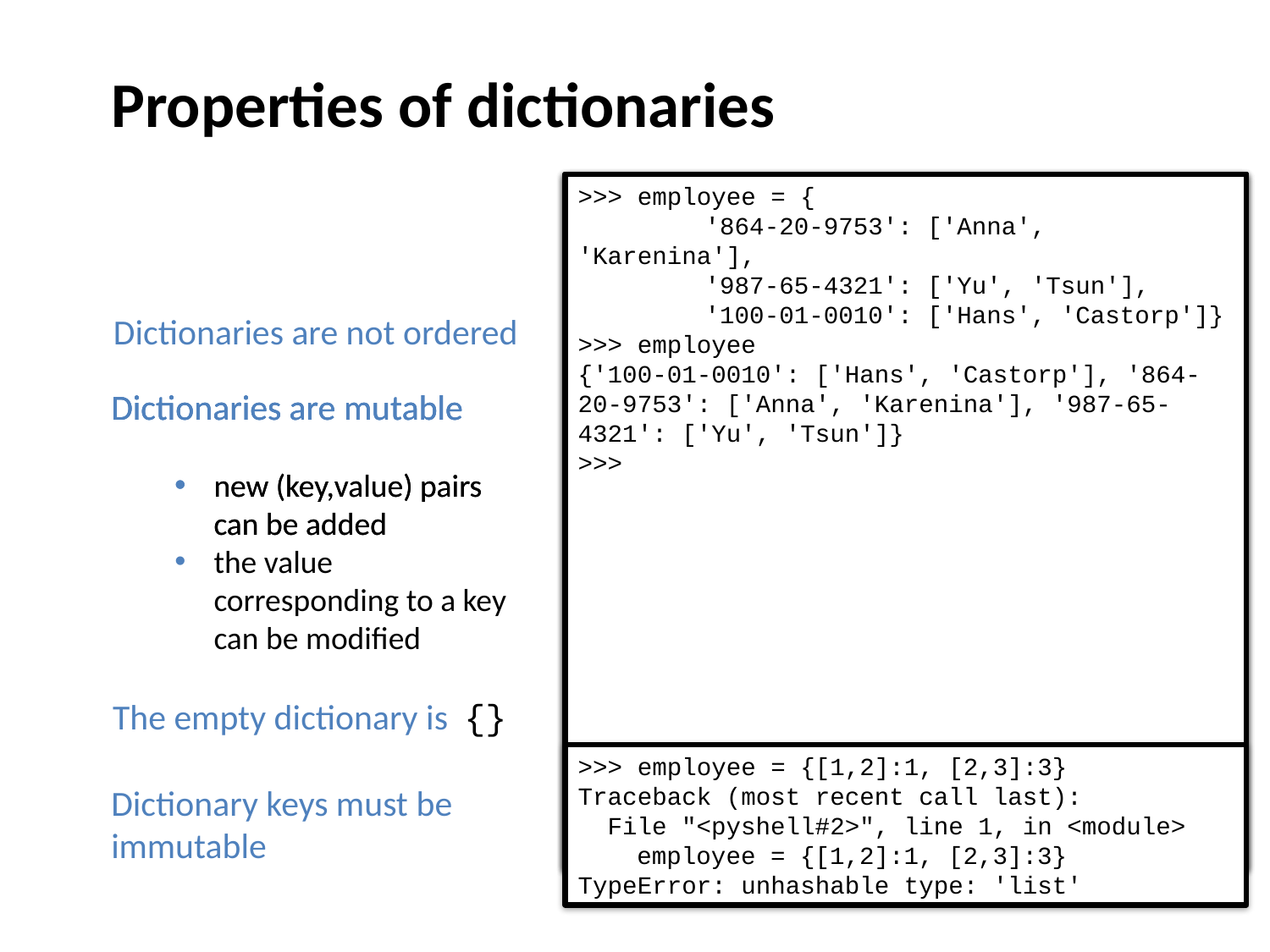

Properties of dictionaries
>>> employee = {
	'864-20-9753': ['Anna', 'Karenina'],
	'987-65-4321': ['Yu', 'Tsun'],
	'100-01-0010': ['Hans', 'Castorp']}
>>> employee
{'100-01-0010': ['Hans', 'Castorp'], '864-20-9753': ['Anna', 'Karenina'], '987-65-4321': ['Yu', 'Tsun']}
>>> employee['123-45-6789'] = 'Holden Cafield'
>>> employee
{'100-01-0010': ['Hans', 'Castorp'], '864-20-9753': ['Anna', 'Karenina'], '987-65-4321': ['Yu', 'Tsun'], '123-45-6789': 'Holden Cafield'}
>>>

>>> employee = {
	'864-20-9753': ['Anna', 'Karenina'],
	'987-65-4321': ['Yu', 'Tsun'],
	'100-01-0010': ['Hans', 'Castorp']}
>>> employee
{'100-01-0010': ['Hans', 'Castorp'], '864-20-9753': ['Anna', 'Karenina'], '987-65-4321': ['Yu', 'Tsun']}
>>> employee['123-45-6789'] = 'Holden Cafield'
>>> employee
{'100-01-0010': ['Hans', 'Castorp'], '864-20-9753': ['Anna', 'Karenina'], '987-65-4321': ['Yu', 'Tsun'], '123-45-6789': 'Holden Cafield'}
>>> employee['123-45-6789'] = 'Holden Caulfield'
>>> employee
{'100-01-0010': ['Hans', 'Castorp'], '864-20-9753': ['Anna', 'Karenina'], '987-65-4321': ['Yu', 'Tsun'], '123-45-6789': 'Holden Caulfield’}
>>> employee = {
	'864-20-9753': ['Anna', 'Karenina'],
	'987-65-4321': ['Yu', 'Tsun'],
	'100-01-0010': ['Hans', 'Castorp']}
>>> employee
{'100-01-0010': ['Hans', 'Castorp'], '864-20-9753': ['Anna', 'Karenina'], '987-65-4321': ['Yu', 'Tsun']}
>>>

Dictionaries are not ordered
Dictionaries are mutable

Dictionaries are mutable

new (key,value) pairs can be added

Dictionaries are mutable

new (key,value) pairs can be added
the value corresponding to a key can be modified
The empty dictionary is  {}
>>> employee = {[1,2]:1, [2,3]:3}
Traceback (most recent call last):
  File "<pyshell#2>", line 1, in <module>
    employee = {[1,2]:1, [2,3]:3}
TypeError: unhashable type: 'list'
Dictionary keys must be immutable